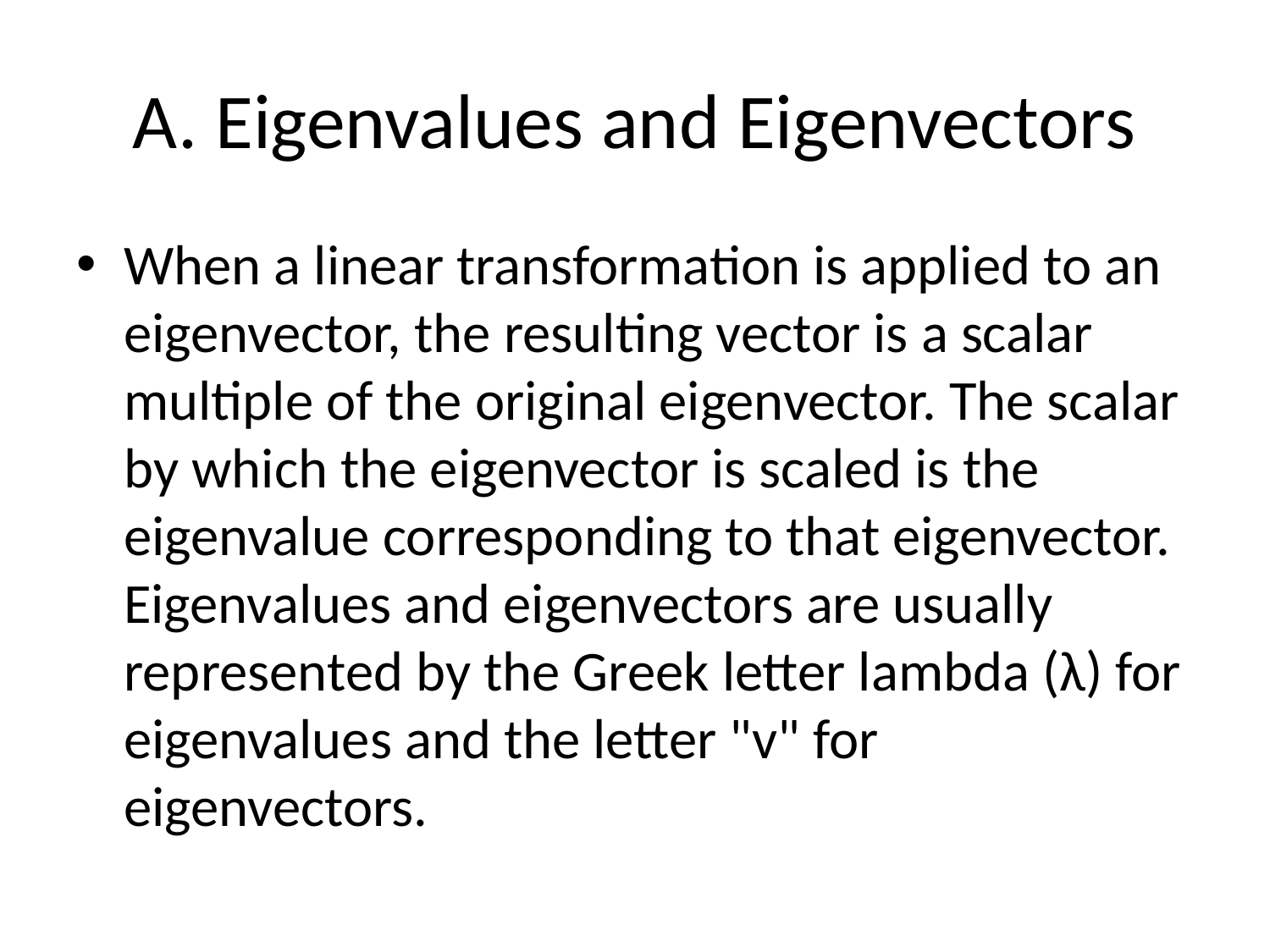

# A. Eigenvalues and Eigenvectors
When a linear transformation is applied to an eigenvector, the resulting vector is a scalar multiple of the original eigenvector. The scalar by which the eigenvector is scaled is the eigenvalue corresponding to that eigenvector. Eigenvalues and eigenvectors are usually represented by the Greek letter lambda (λ) for eigenvalues and the letter "v" for eigenvectors.